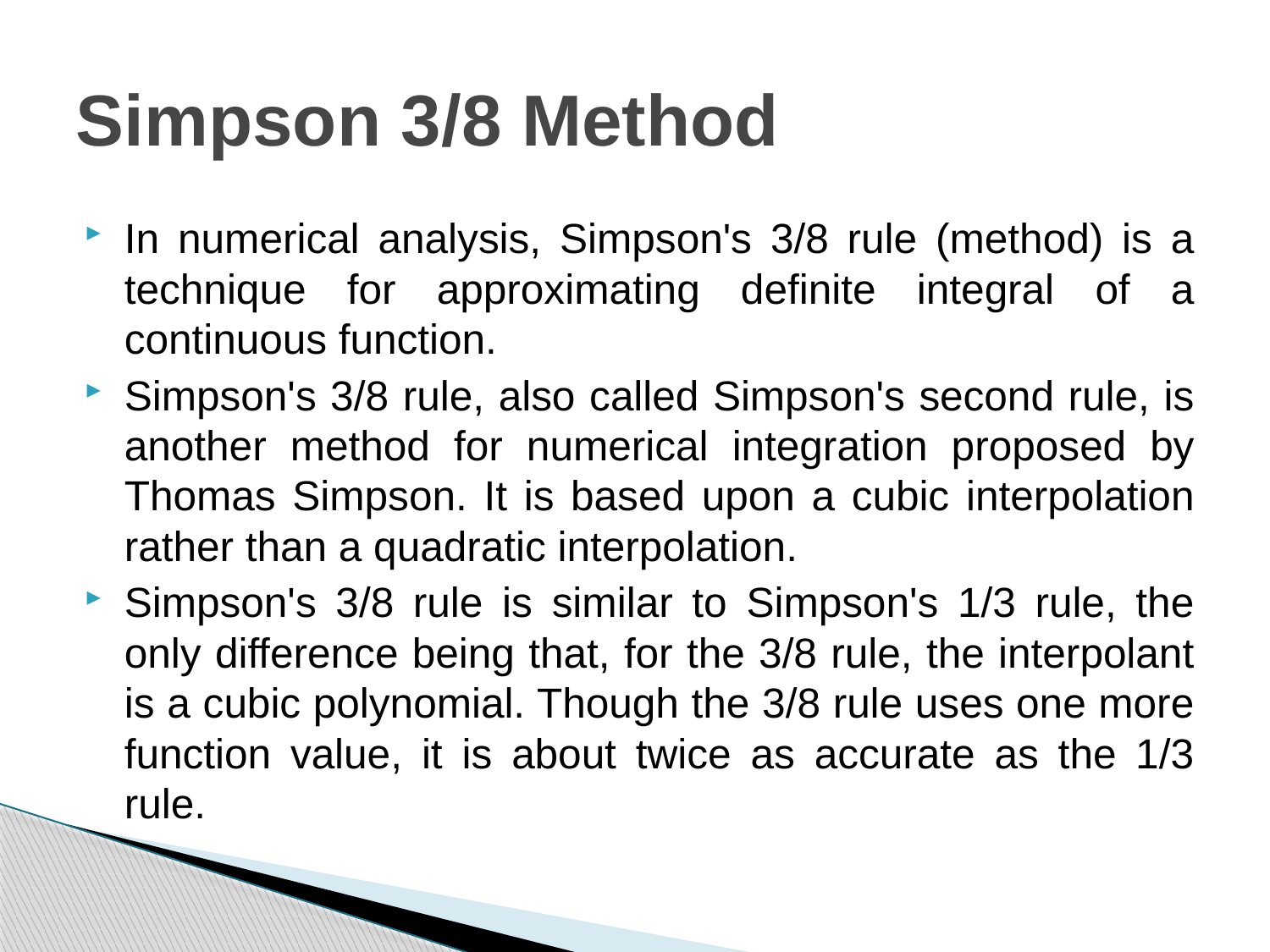

# Simpson 3/8 Method
In numerical analysis, Simpson's 3/8 rule (method) is a technique for approximating definite integral of a continuous function.
Simpson's 3/8 rule, also called Simpson's second rule, is another method for numerical integration proposed by Thomas Simpson. It is based upon a cubic interpolation rather than a quadratic interpolation.
Simpson's 3/8 rule is similar to Simpson's 1/3 rule, the only difference being that, for the 3/8 rule, the interpolant is a cubic polynomial. Though the 3/8 rule uses one more function value, it is about twice as accurate as the 1/3 rule.